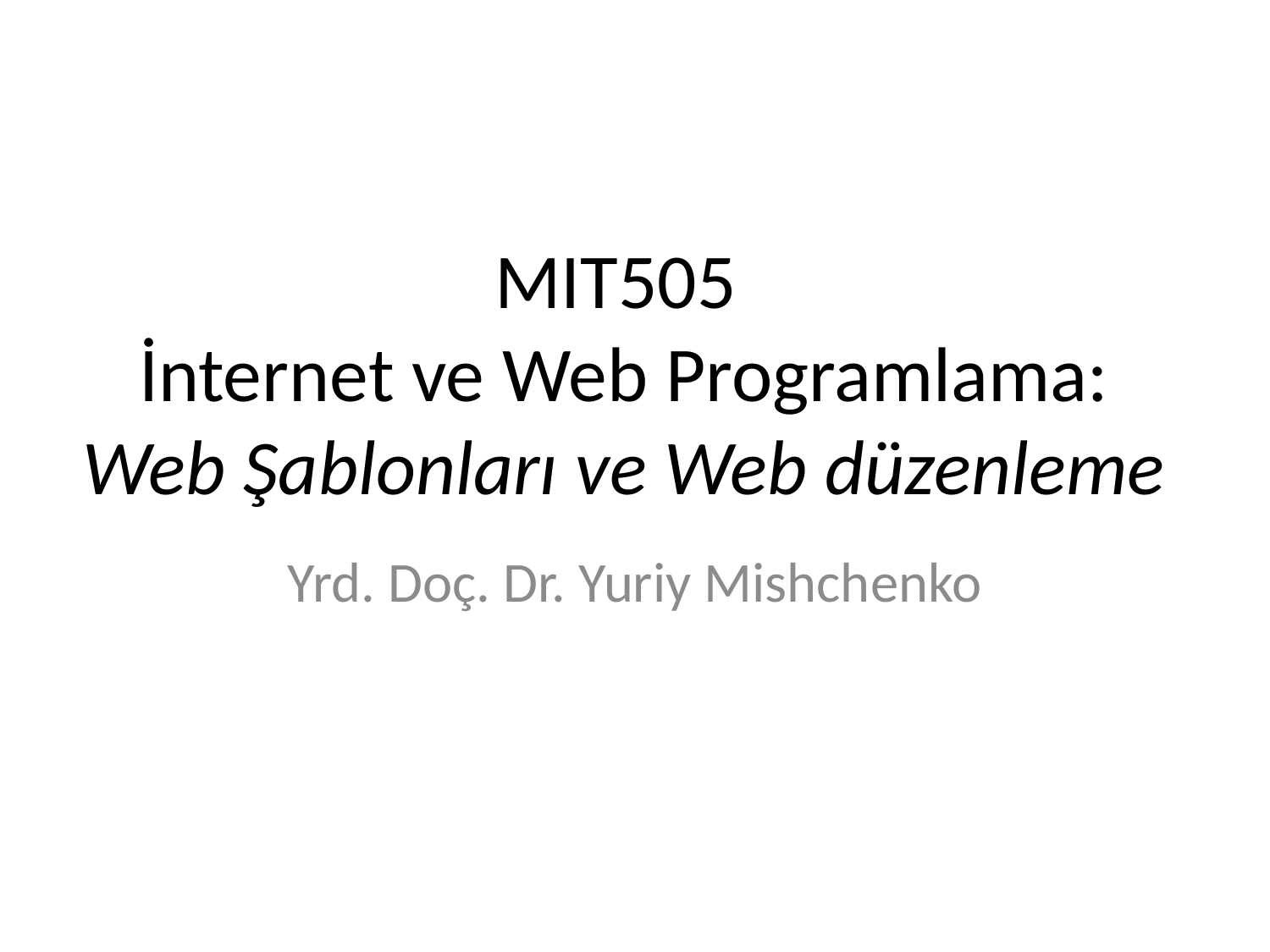

# MIT505 İnternet ve Web Programlama: Web Şablonları ve Web düzenleme
Yrd. Doç. Dr. Yuriy Mishchenko